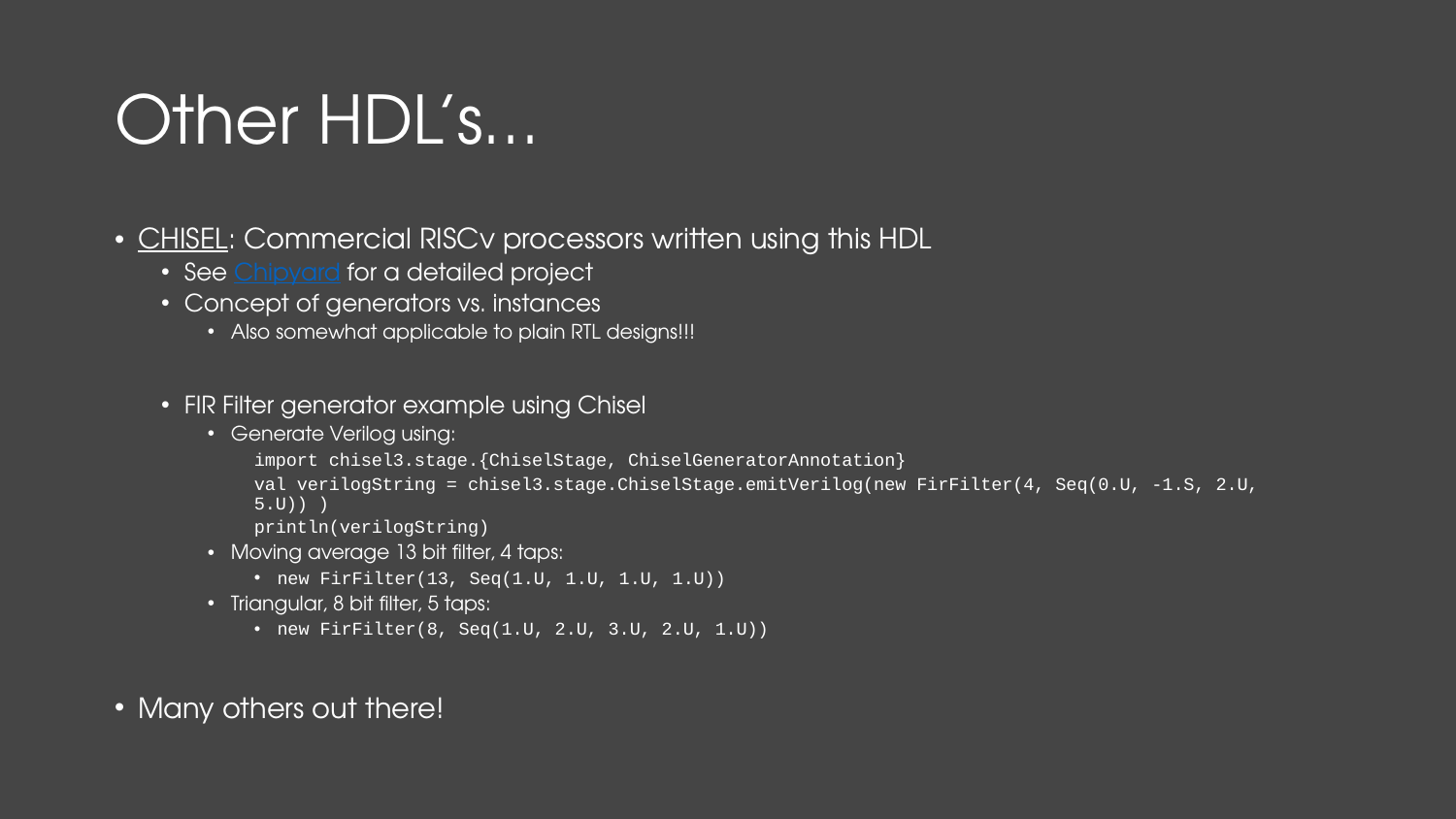

# Other HDL’s…
CHISEL: Commercial RISCv processors written using this HDL
See Chipyard for a detailed project
Concept of generators vs. instances
Also somewhat applicable to plain RTL designs!!!

FIR Filter generator example using Chisel
Generate Verilog using:
import chisel3.stage.{ChiselStage, ChiselGeneratorAnnotation}
val verilogString = chisel3.stage.ChiselStage.emitVerilog(new FirFilter(4, Seq(0.U, -1.S, 2.U, 5.U)) )
println(verilogString)
Moving average 13 bit filter, 4 taps:
new FirFilter(13, Seq(1.U, 1.U, 1.U, 1.U))
Triangular, 8 bit filter, 5 taps:
new FirFilter(8, Seq(1.U, 2.U, 3.U, 2.U, 1.U))

Many others out there!